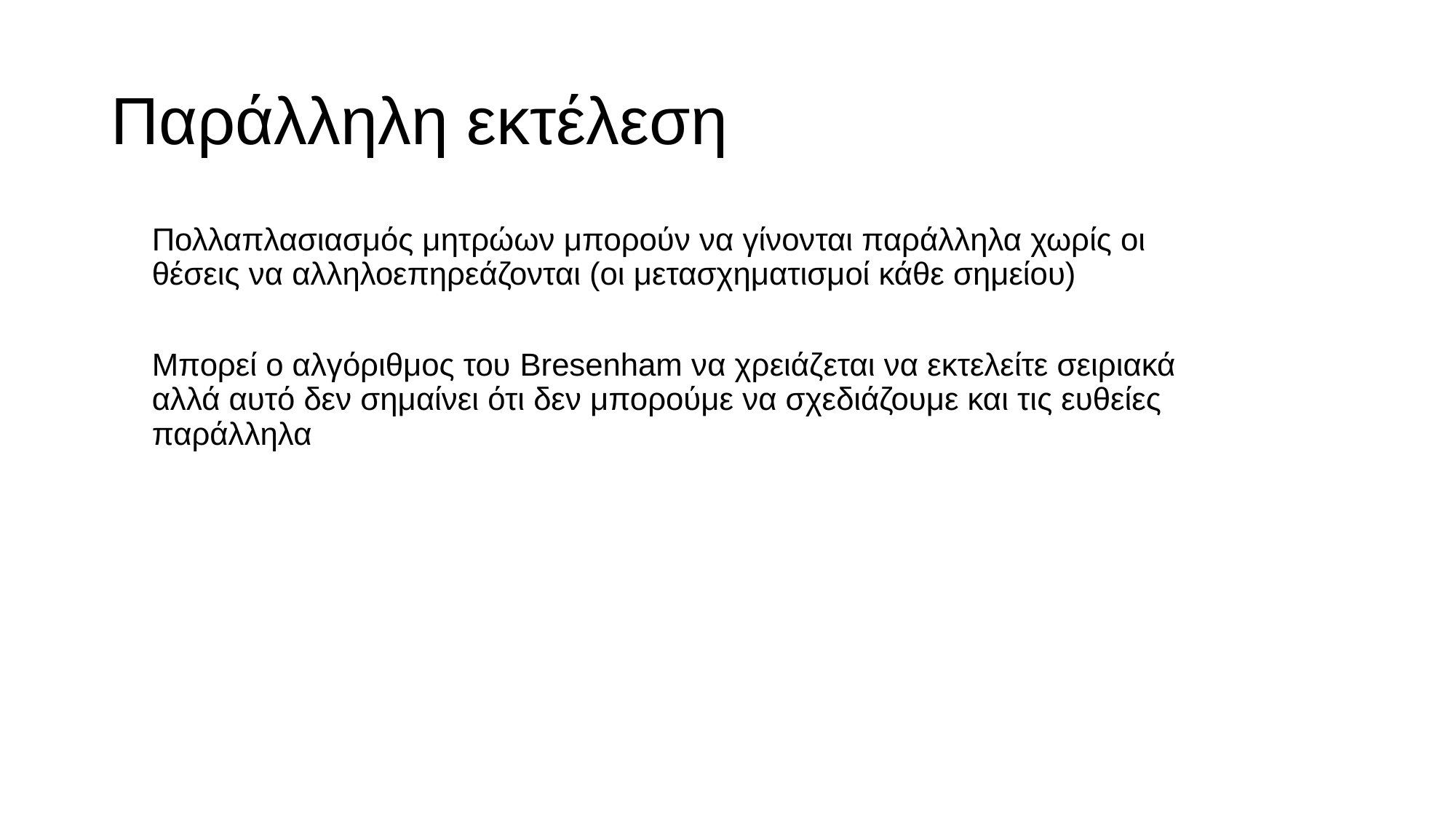

# Παράλληλη εκτέλεση
Πολλαπλασιασμός μητρώων μπορούν να γίνονται παράλληλα χωρίς οι θέσεις να αλληλοεπηρεάζονται (οι μετασχηματισμοί κάθε σημείου)

Μπορεί ο αλγόριθμος του Bresenham να χρειάζεται να εκτελείτε σειριακά αλλά αυτό δεν σημαίνει ότι δεν μπορούμε να σχεδιάζουμε και τις ευθείες παράλληλα